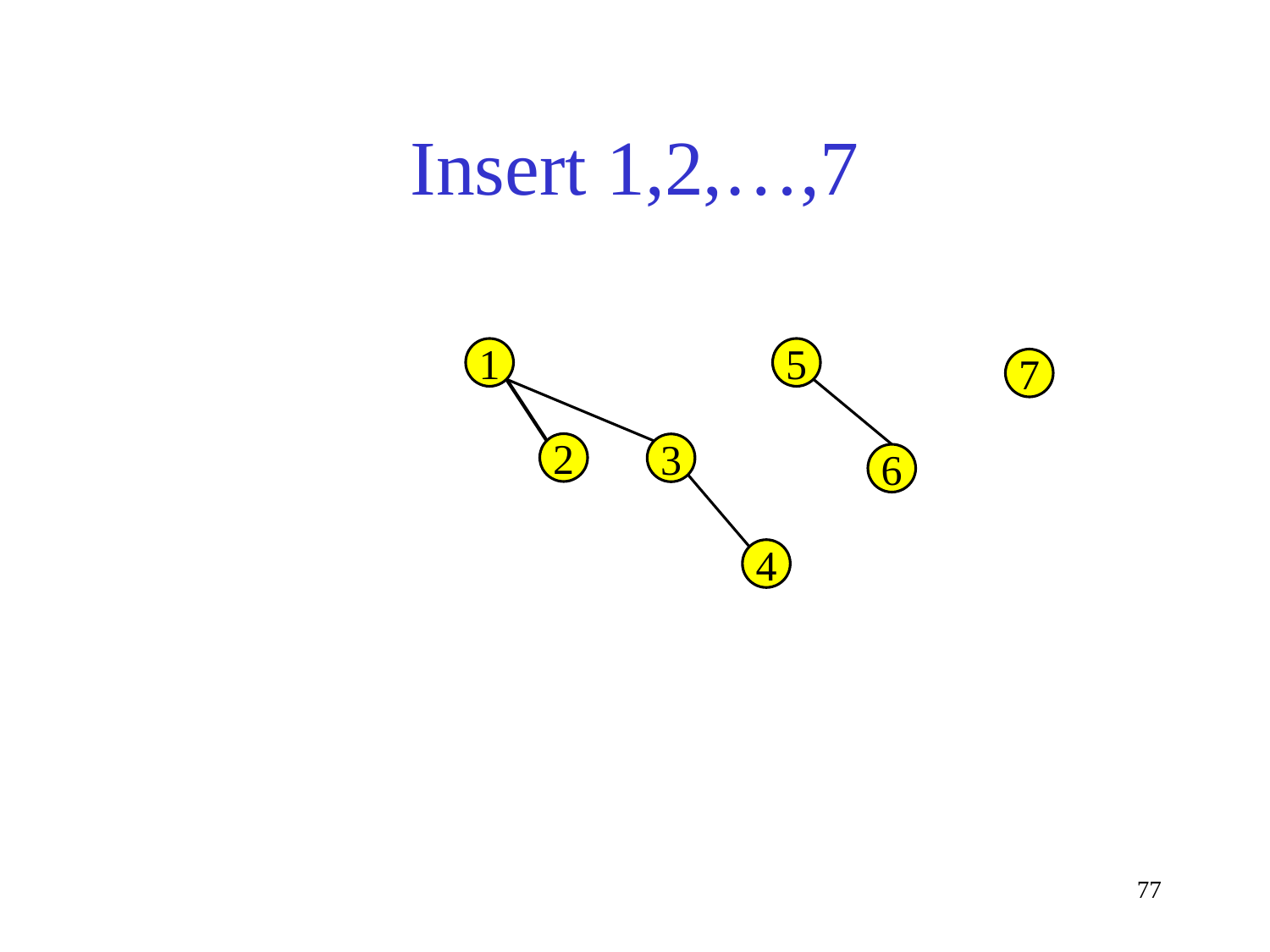

# Insert 1,2,…,7

1
5
7
2
3
6
4
77